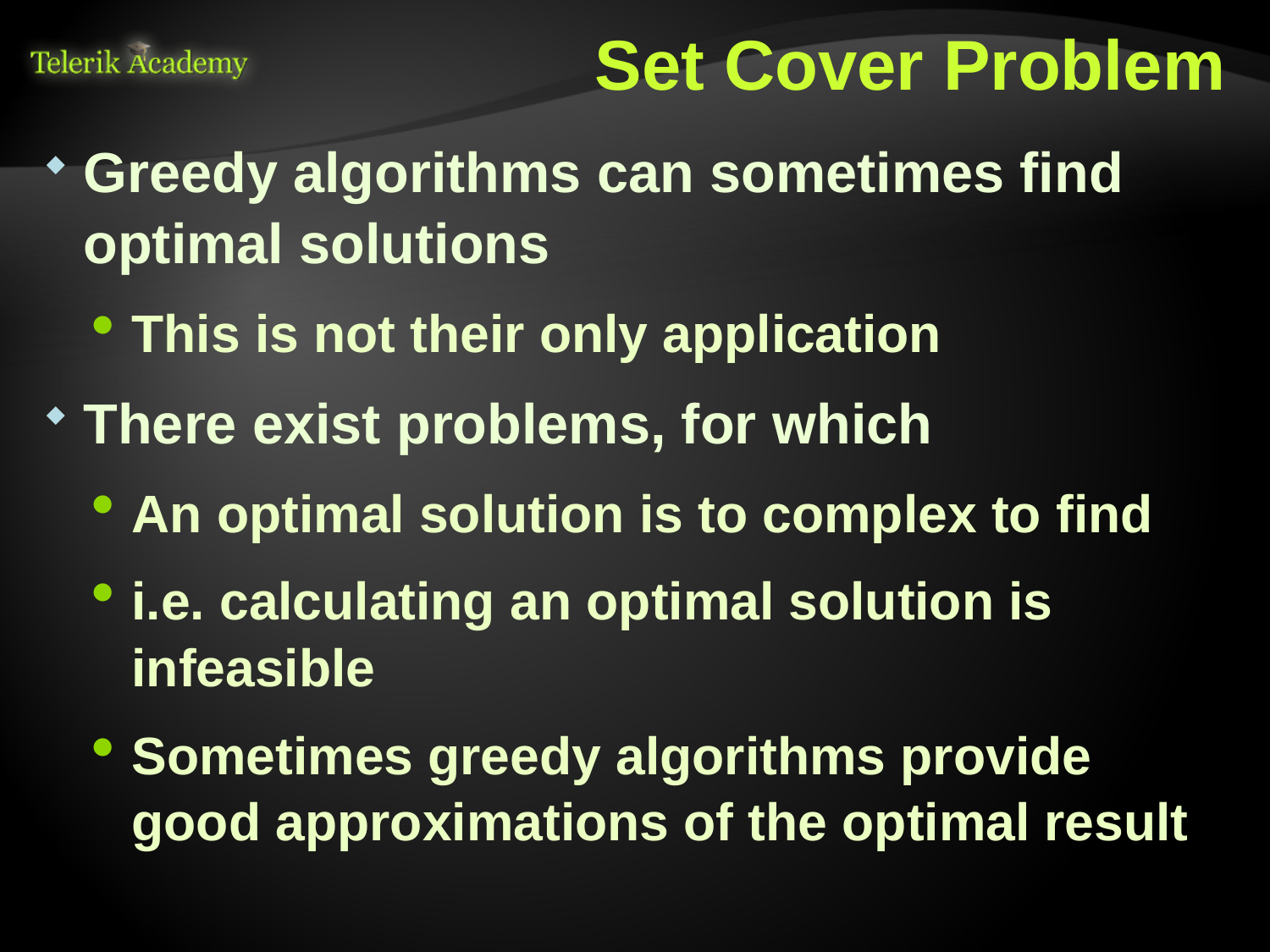

# Set Cover Problem
Greedy algorithms can sometimes find optimal solutions
This is not their only application
There exist problems, for which
An optimal solution is to complex to find
i.e. calculating an optimal solution is infeasible
Sometimes greedy algorithms provide good approximations of the optimal result